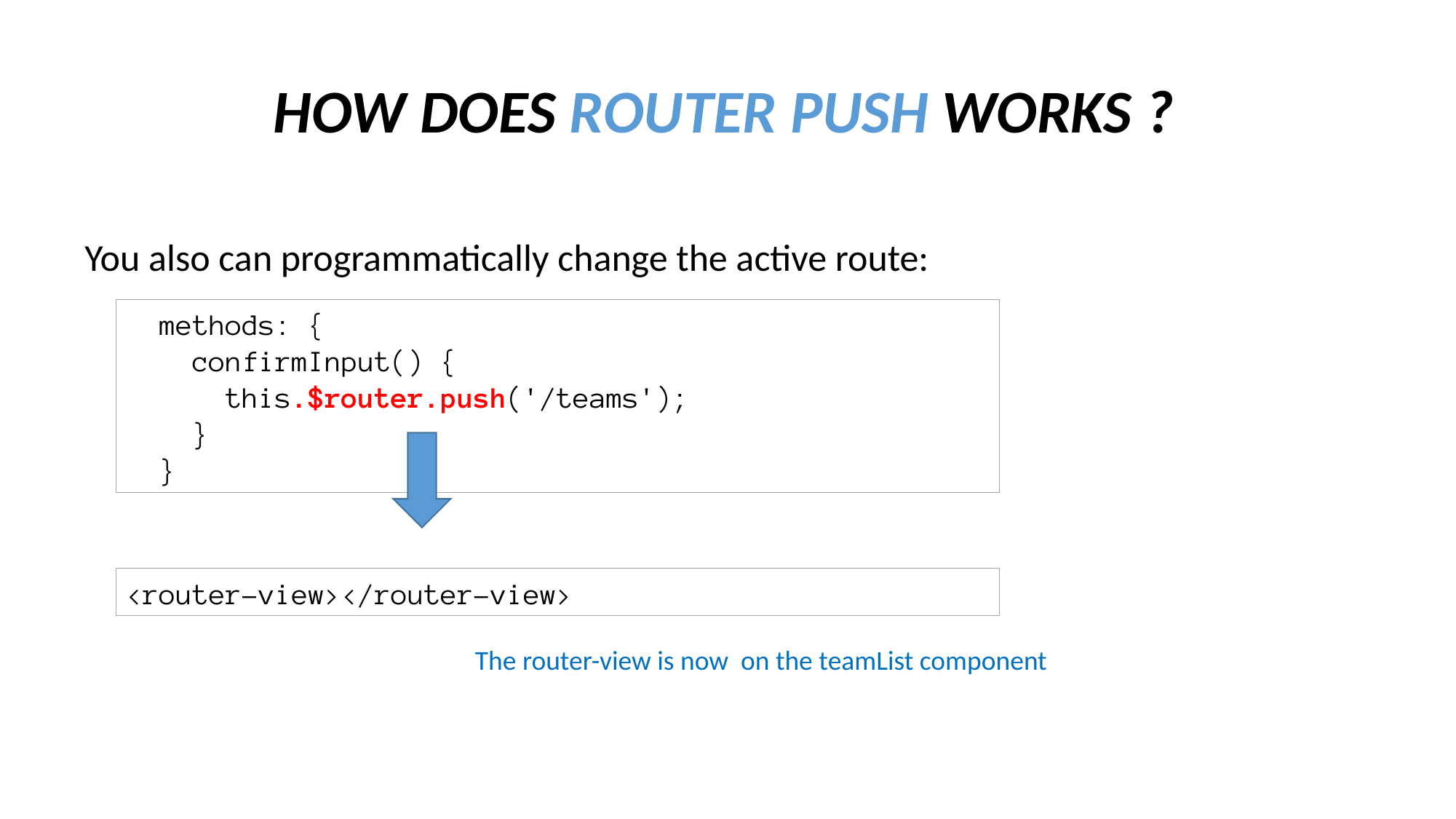

HOW DOES ROUTER PUSH WORKS ?
You also can programmatically change the active route:
  methods: {
    confirmInput() {
      this.$router.push('/teams');
    }
  }

<router-view></router-view>
The router-view is now  on the teamList component